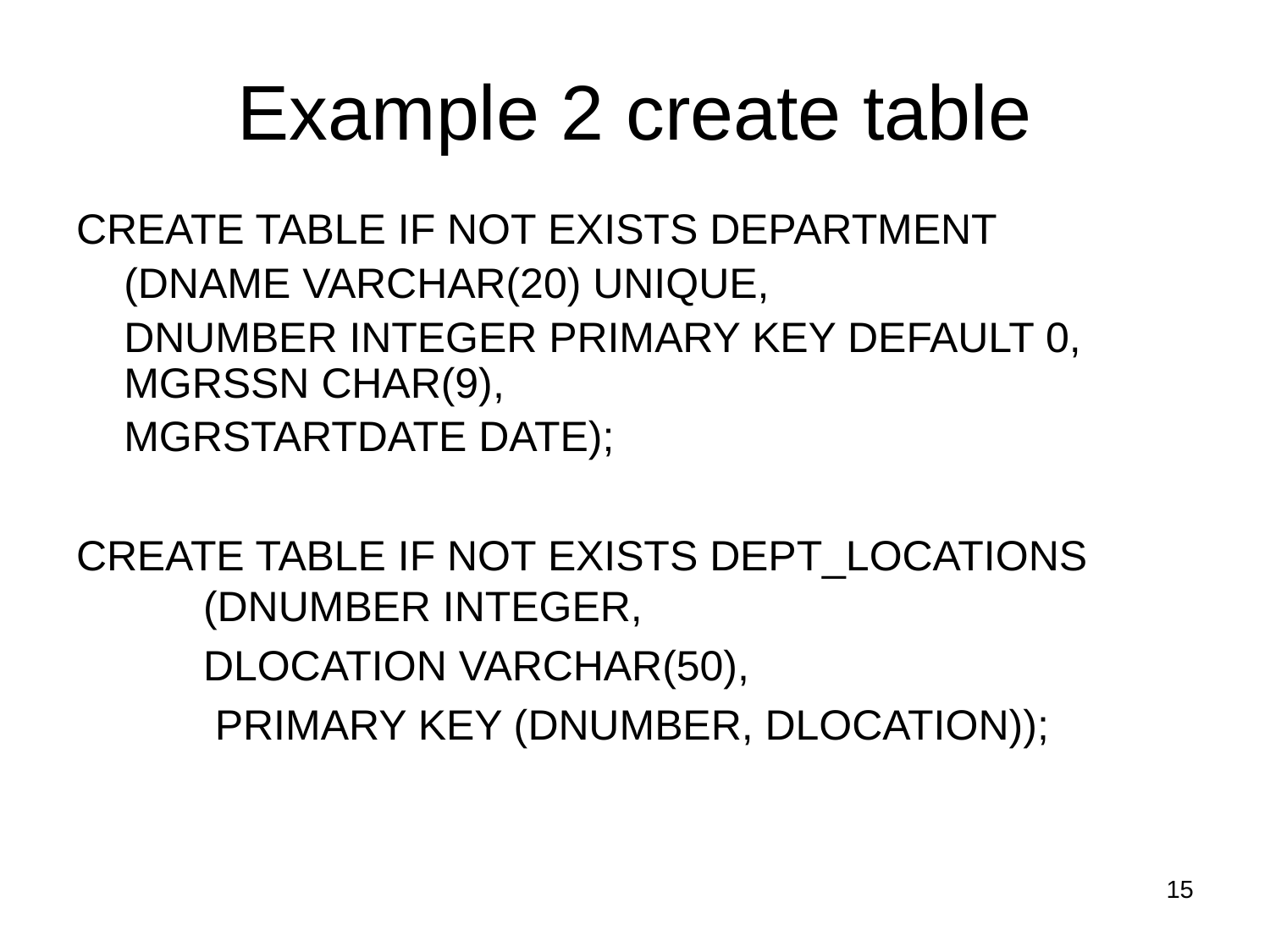

# Example 2 create table
CREATE TABLE IF NOT EXISTS DEPARTMENT
	(DNAME VARCHAR(20) UNIQUE,
	DNUMBER INTEGER PRIMARY KEY DEFAULT 0, MGRSSN CHAR(9),
	MGRSTARTDATE DATE);

CREATE TABLE IF NOT EXISTS DEPT_LOCATIONS     	(DNUMBER INTEGER,
	DLOCATION VARCHAR(50),
	 PRIMARY KEY (DNUMBER, DLOCATION));

15